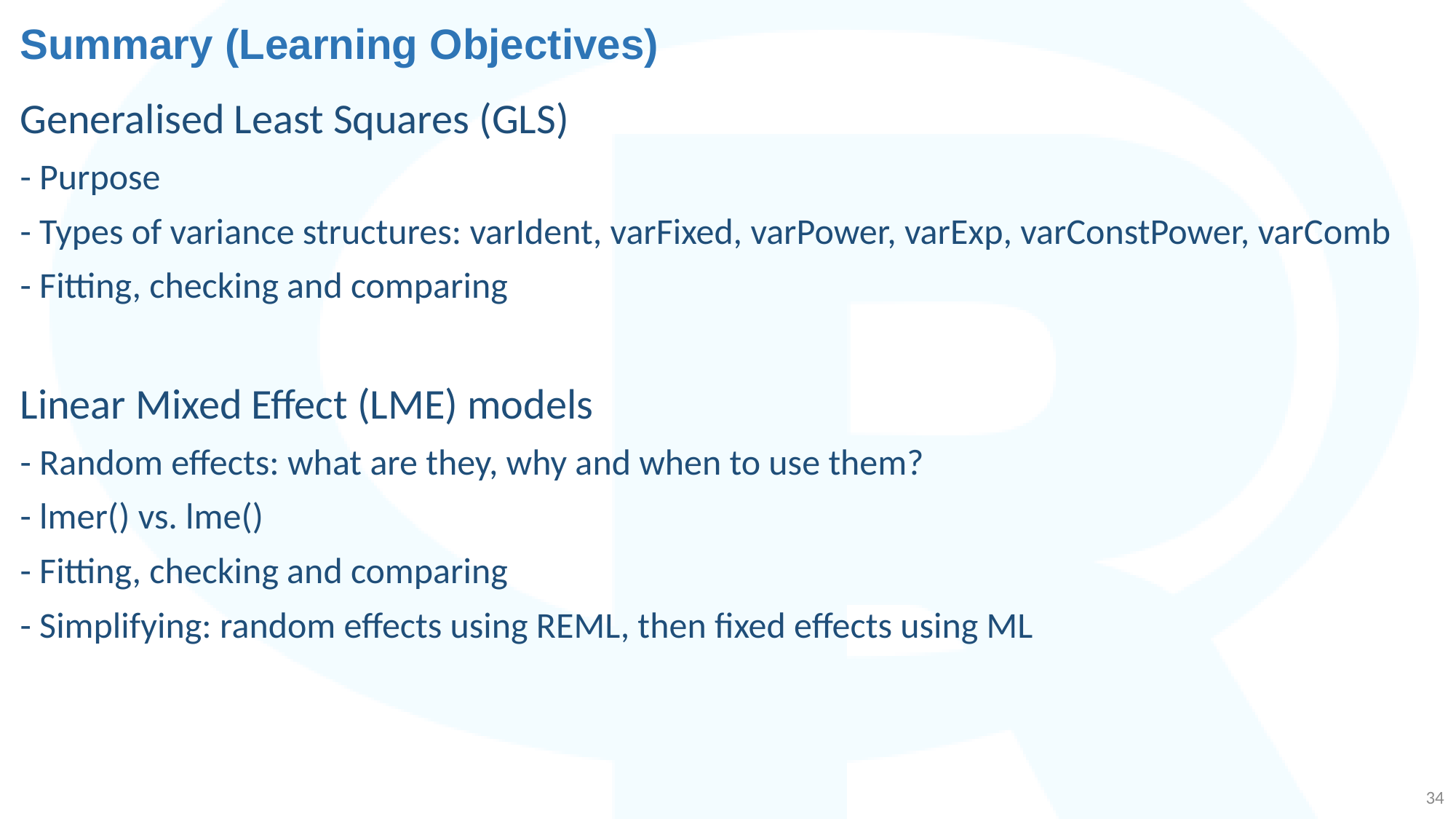

# Summary (Learning Objectives)
Generalised Least Squares (GLS)
- Purpose
- Types of variance structures: varIdent, varFixed, varPower, varExp, varConstPower, varComb
- Fitting, checking and comparing

Linear Mixed Effect (LME) models
- Random effects: what are they, why and when to use them?
- lmer() vs. lme()
- Fitting, checking and comparing
- Simplifying: random effects using REML, then fixed effects using ML
34